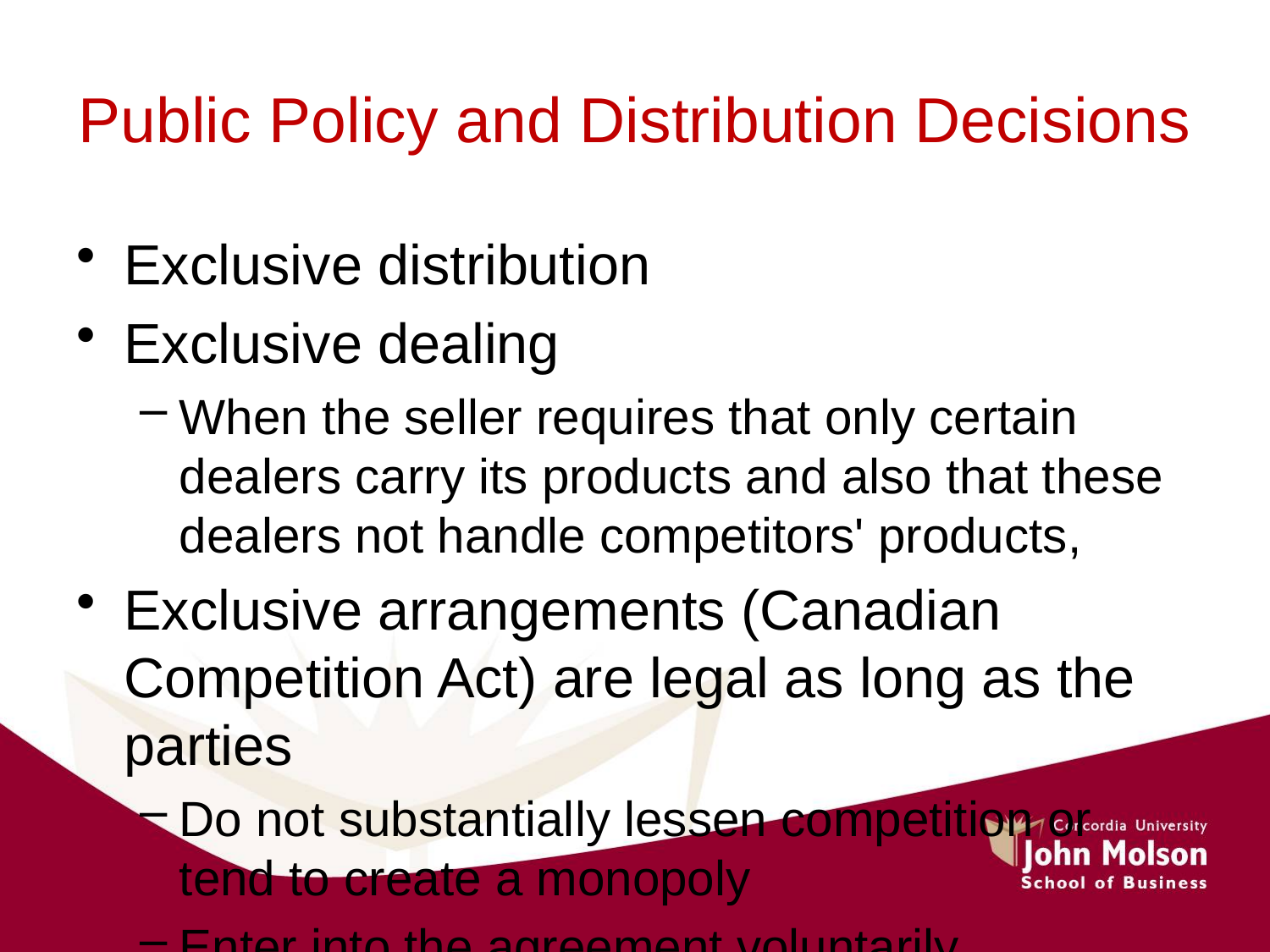

# Public Policy and Distribution Decisions
Exclusive distribution
Exclusive dealing
When the seller requires that only certain dealers carry its products and also that these dealers not handle competitors' products,
Exclusive arrangements (Canadian Competition Act) are legal as long as the parties
Do not substantially lessen competition or tend to create a monopoly
Enter into the agreement voluntarily